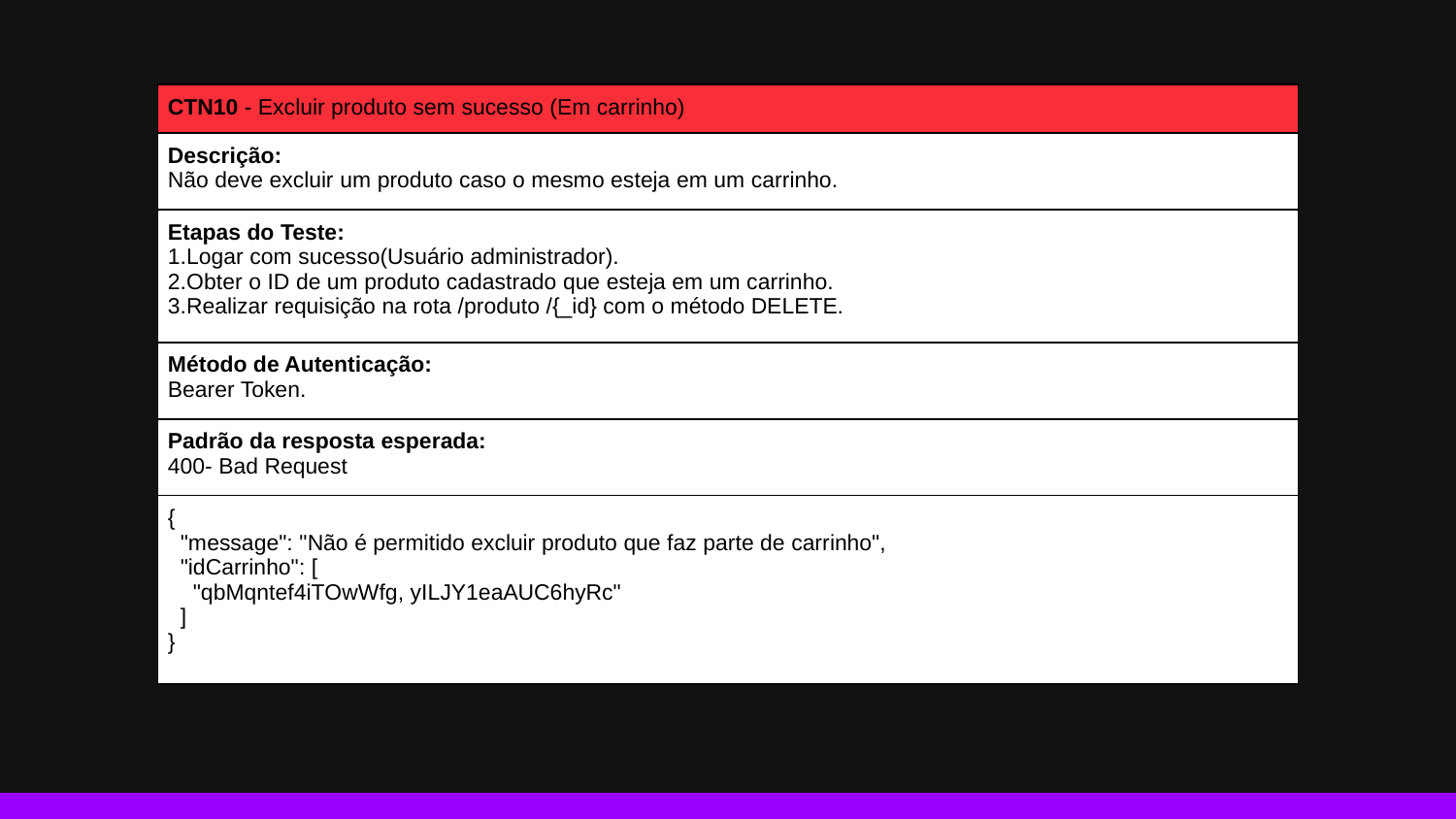

| CTN10 - Excluir produto sem sucesso (Em carrinho) |
| --- |
| Descrição: Não deve excluir um produto caso o mesmo esteja em um carrinho. |
| Etapas do Teste: 1.Logar com sucesso(Usuário administrador). 2.Obter o ID de um produto cadastrado que esteja em um carrinho. 3.Realizar requisição na rota /produto /{\_id} com o método DELETE. |
| Método de Autenticação: Bearer Token. |
| Padrão da resposta esperada: 400- Bad Request |
| { "message": "Não é permitido excluir produto que faz parte de carrinho", "idCarrinho": [ "qbMqntef4iTOwWfg, yILJY1eaAUC6hyRc" ] } |